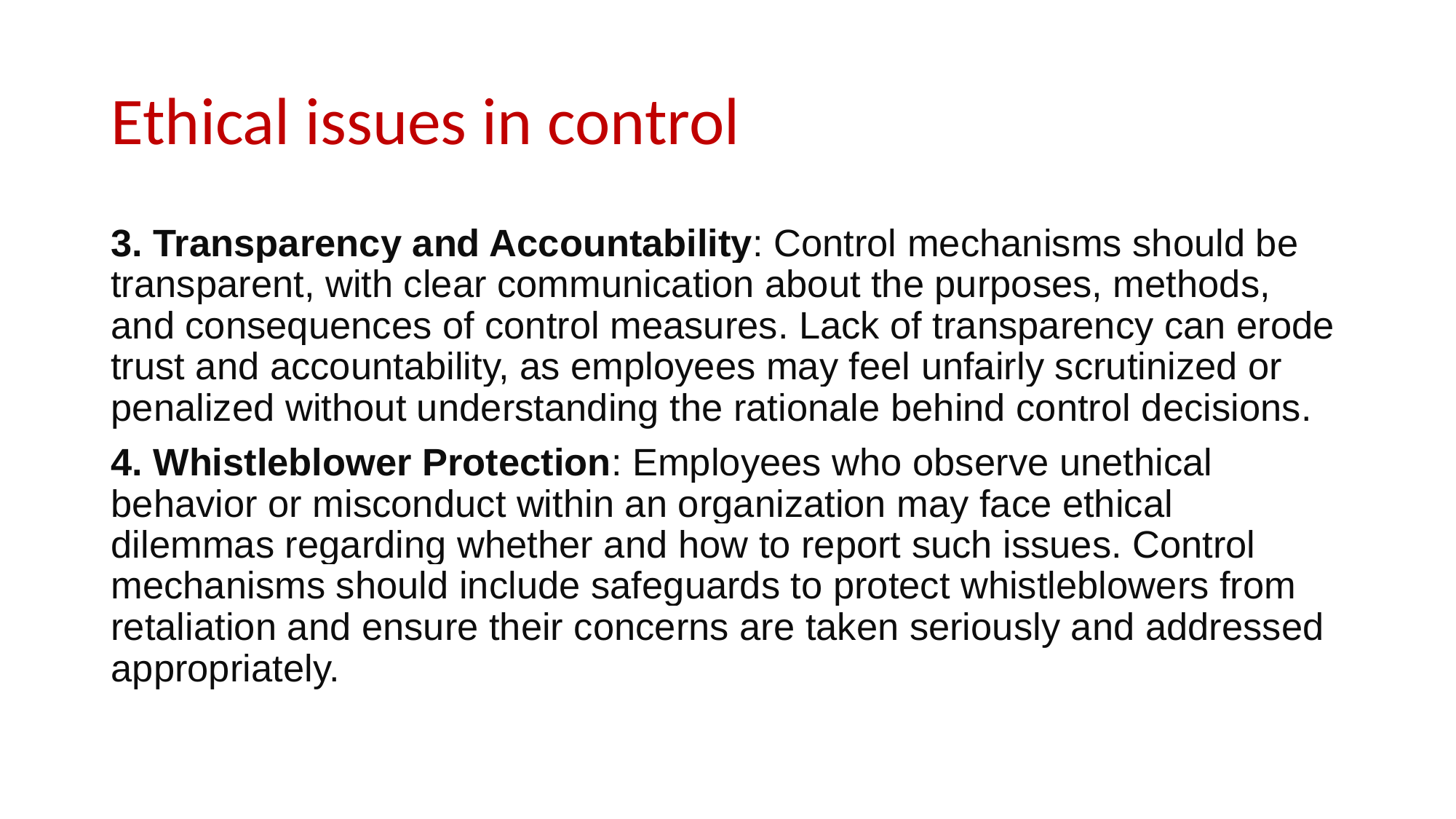

# Ethical issues in control
3. Transparency and Accountability: Control mechanisms should be transparent, with clear communication about the purposes, methods, and consequences of control measures. Lack of transparency can erode trust and accountability, as employees may feel unfairly scrutinized or penalized without understanding the rationale behind control decisions.
4. Whistleblower Protection: Employees who observe unethical behavior or misconduct within an organization may face ethical dilemmas regarding whether and how to report such issues. Control mechanisms should include safeguards to protect whistleblowers from retaliation and ensure their concerns are taken seriously and addressed appropriately.